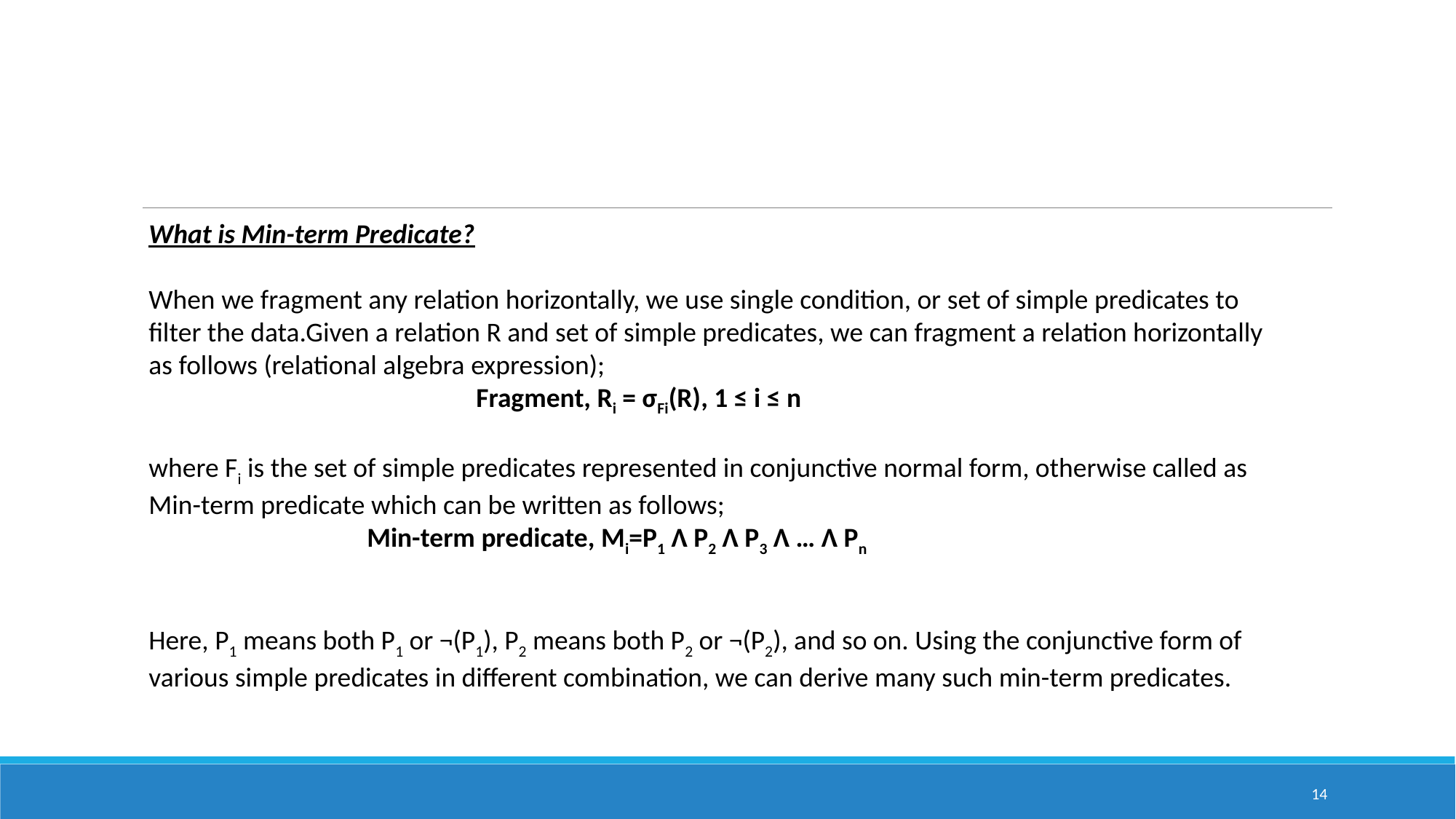

#
What is Min-term Predicate?
When we fragment any relation horizontally, we use single condition, or set of simple predicates to filter the data.Given a relation R and set of simple predicates, we can fragment a relation horizontally as follows (relational algebra expression);
			Fragment, Ri = σFi(R), 1 ≤ i ≤ n

where Fi is the set of simple predicates represented in conjunctive normal form, otherwise called as Min-term predicate which can be written as follows;
		Min-term predicate, Mi=P1 Λ P2 Λ P3 Λ … Λ Pn

Here, P1 means both P1 or ¬(P1), P2 means both P2 or ¬(P2), and so on. Using the conjunctive form of various simple predicates in different combination, we can derive many such min-term predicates.

14